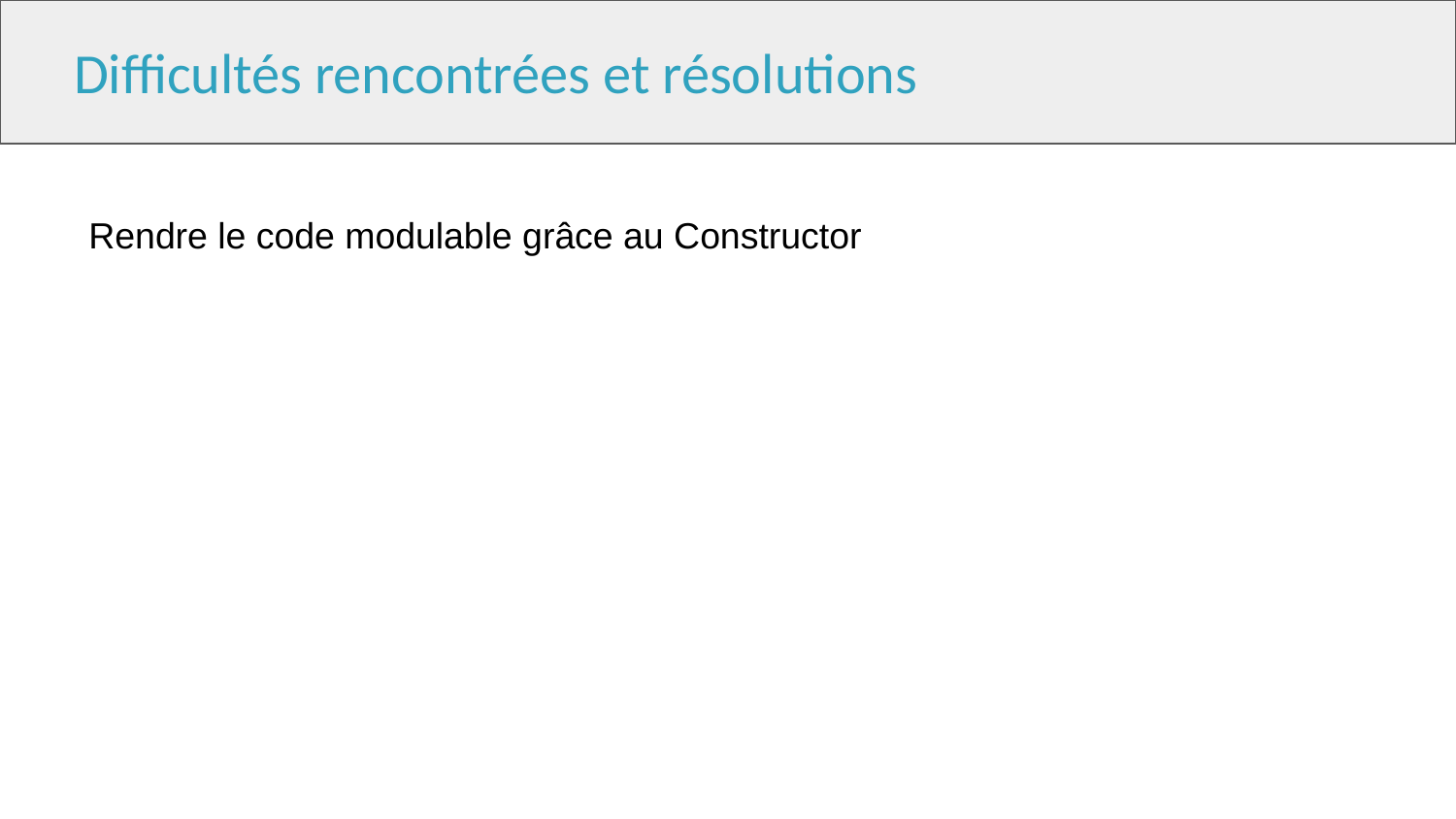

Difficultés rencontrées et résolutions
Rendre le code modulable grâce au Constructor